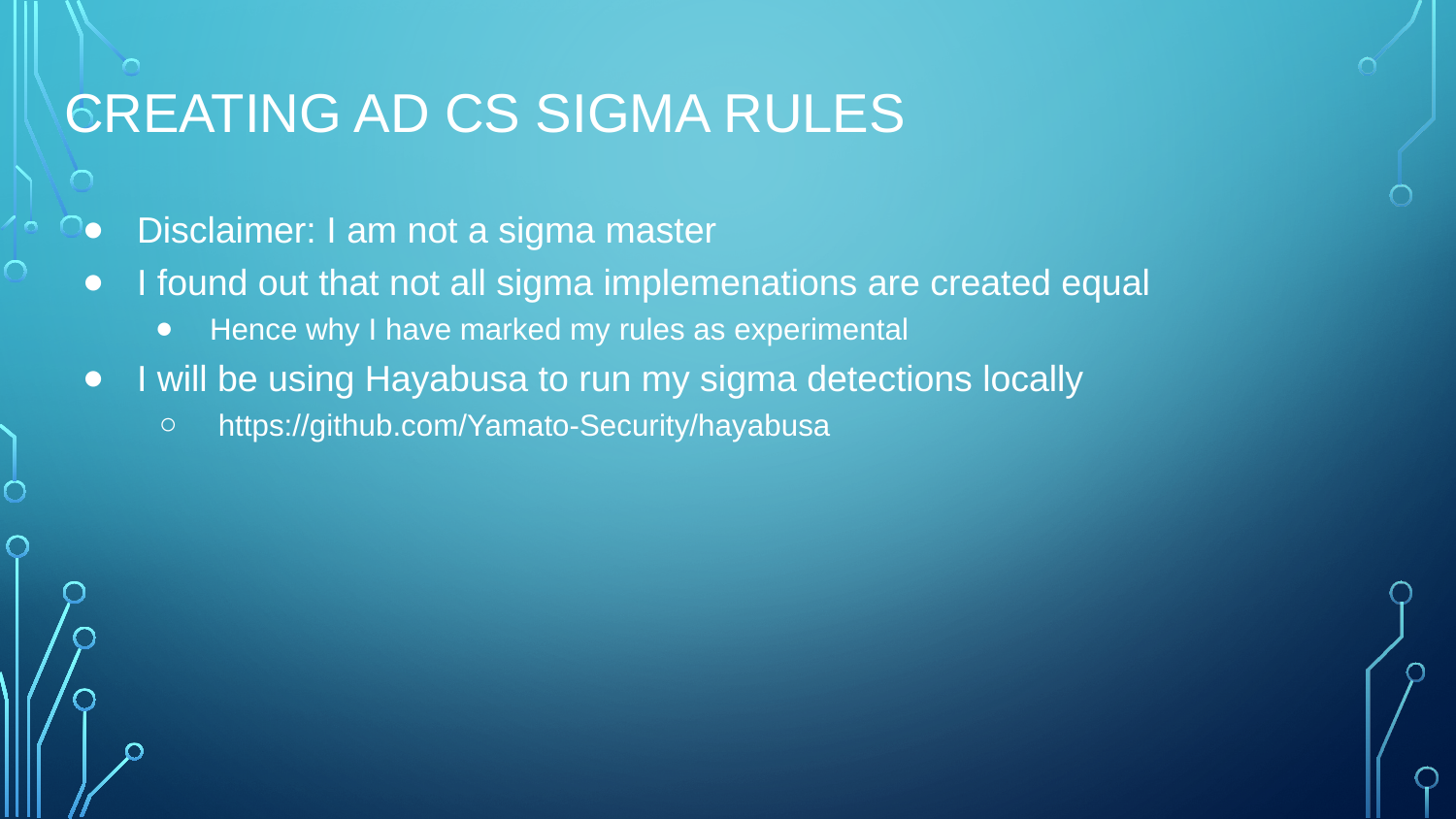

# Creating AD CS sigma rules
Disclaimer: I am not a sigma master
I found out that not all sigma implemenations are created equal
Hence why I have marked my rules as experimental
I will be using Hayabusa to run my sigma detections locally
 https://github.com/Yamato-Security/hayabusa